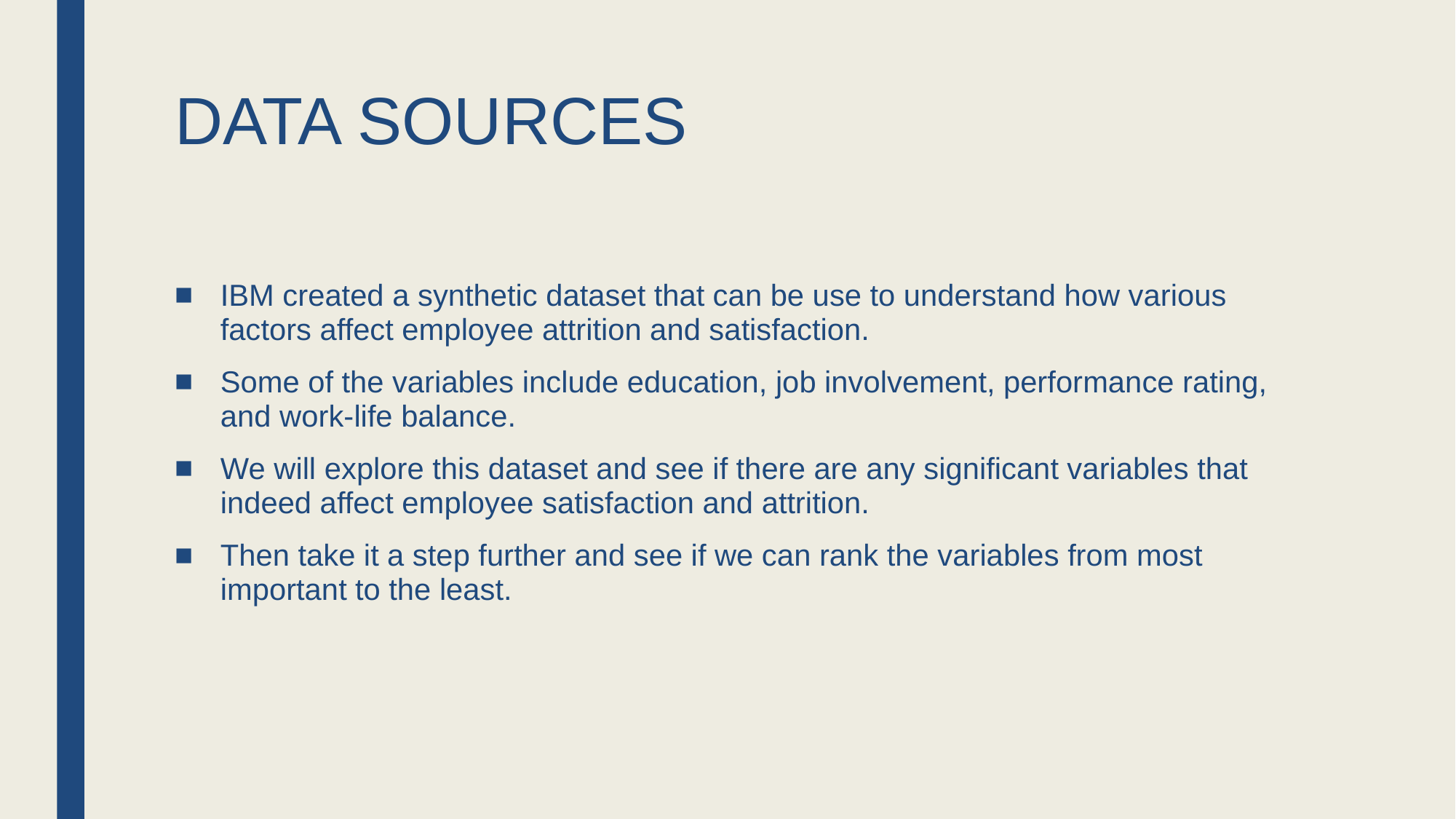

# DATA SOURCES
IBM created a synthetic dataset that can be use to understand how various factors affect employee attrition and satisfaction.
Some of the variables include education, job involvement, performance rating, and work-life balance.
We will explore this dataset and see if there are any significant variables that indeed affect employee satisfaction and attrition.
Then take it a step further and see if we can rank the variables from most important to the least.